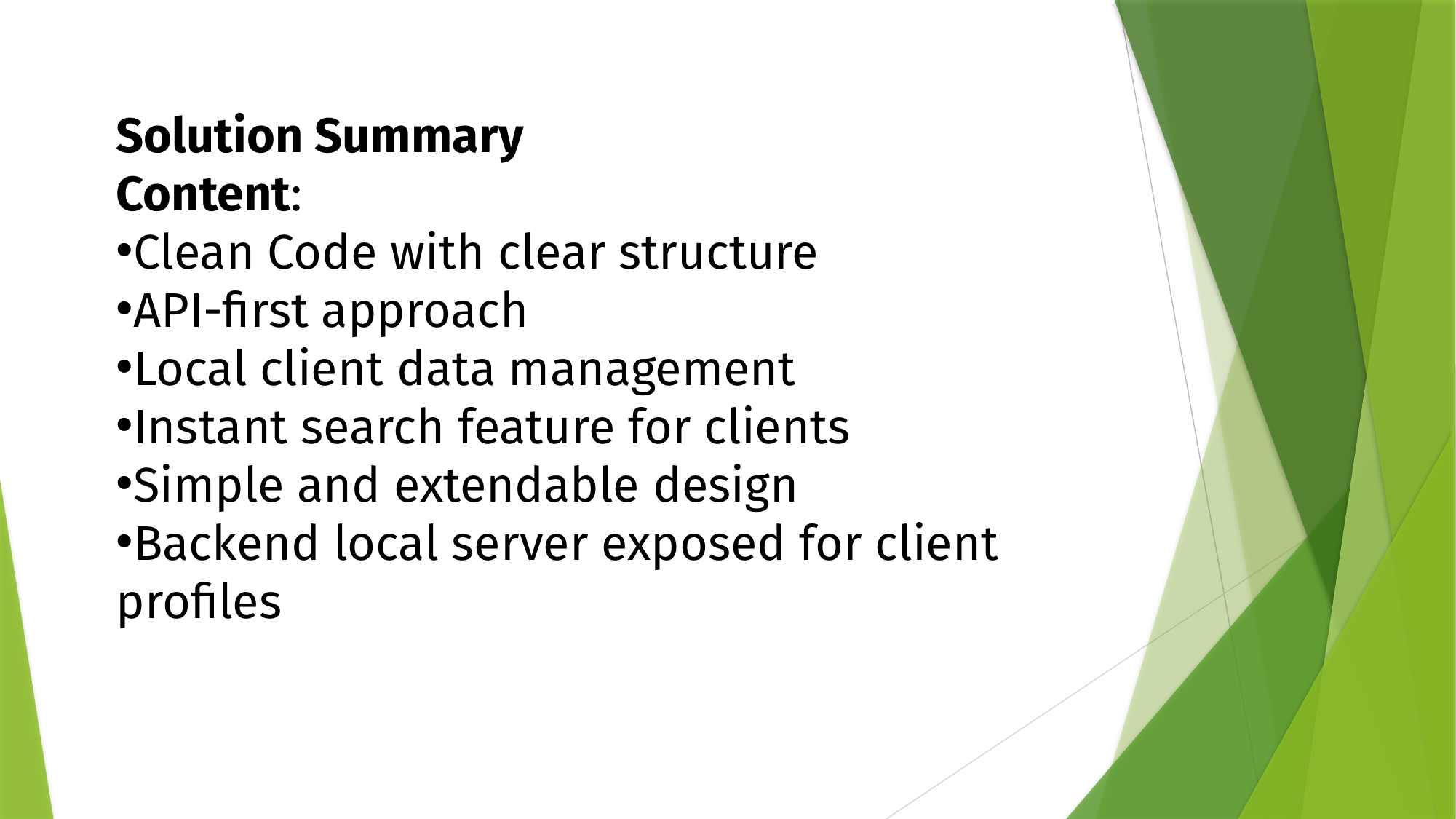

Solution Summary
Content:
Clean Code with clear structure
API-first approach
Local client data management
Instant search feature for clients
Simple and extendable design
Backend local server exposed for client profiles